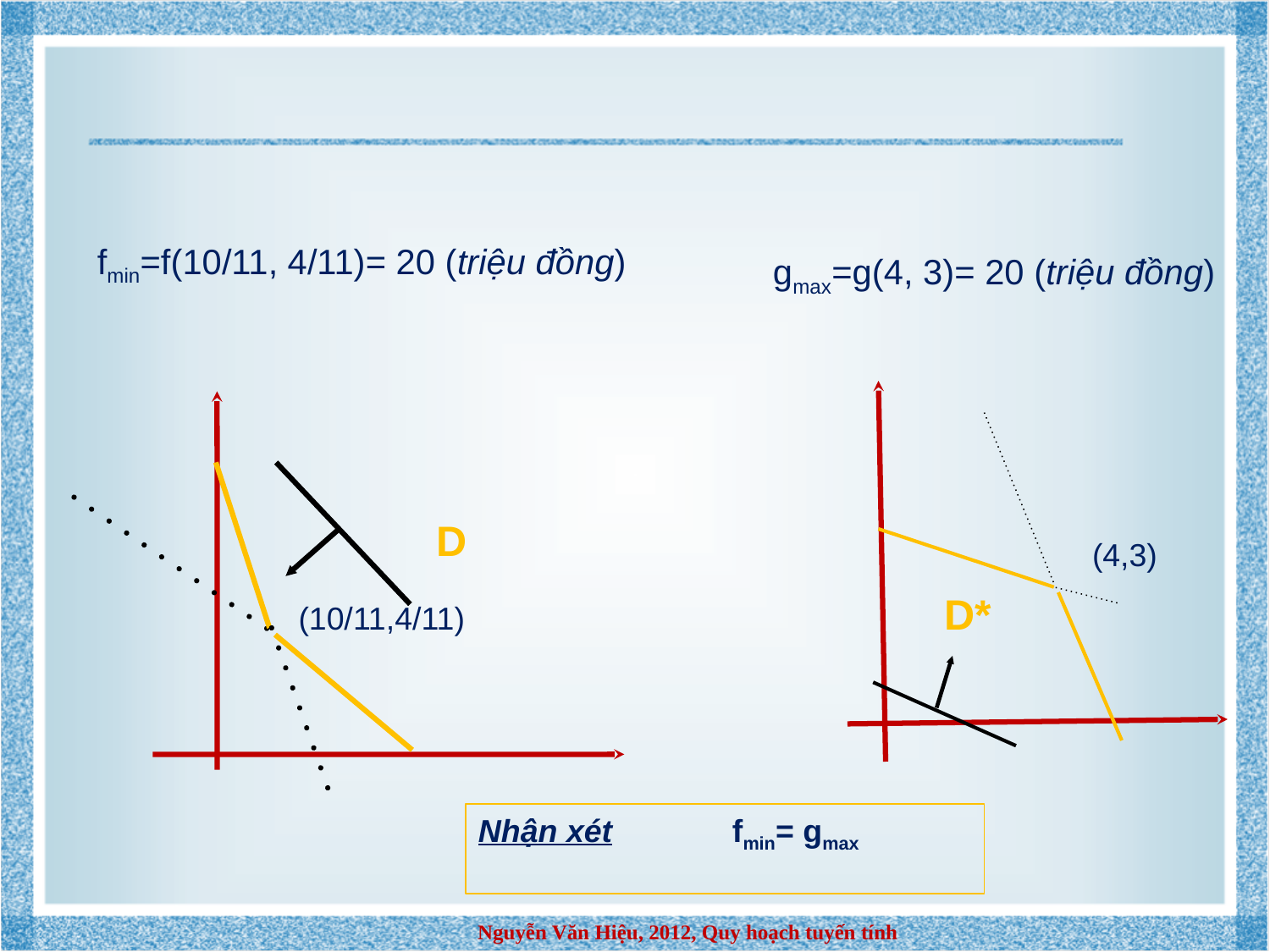

#
fmin=f(10/11, 4/11)= 20 (triệu đồng)

 gmax=g(4, 3)= 20 (triệu đồng)
D
(4,3)
D*
(10/11,4/11)
Nhận xét 	fmin= gmax

Nguyễn Văn Hiệu, 2012, Quy hoạch tuyến tính